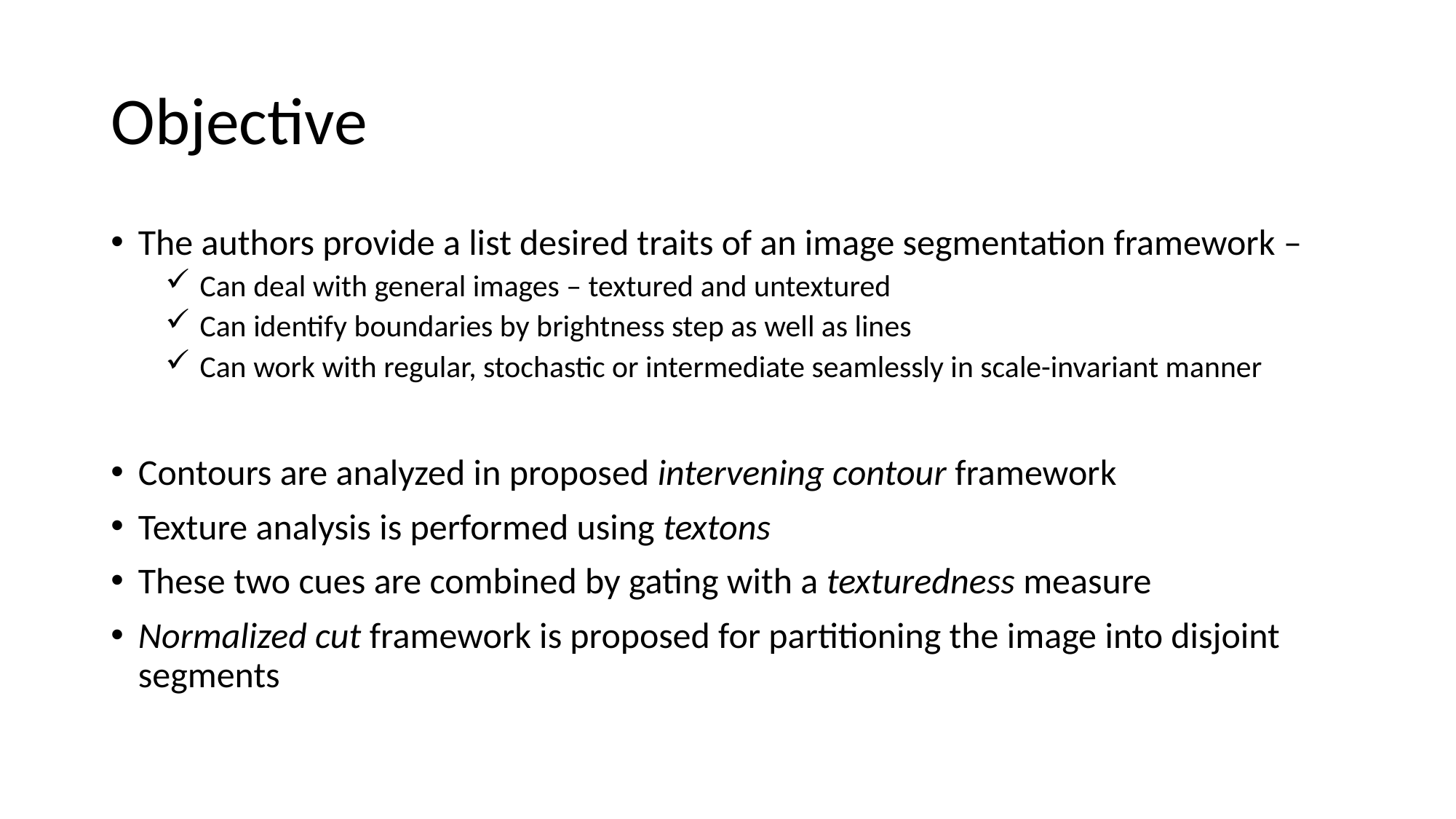

# Objective
The authors provide a list desired traits of an image segmentation framework –
 Can deal with general images – textured and untextured
 Can identify boundaries by brightness step as well as lines
 Can work with regular, stochastic or intermediate seamlessly in scale-invariant manner

Contours are analyzed in proposed intervening contour framework
Texture analysis is performed using textons
These two cues are combined by gating with a texturedness measure
Normalized cut framework is proposed for partitioning the image into disjoint segments